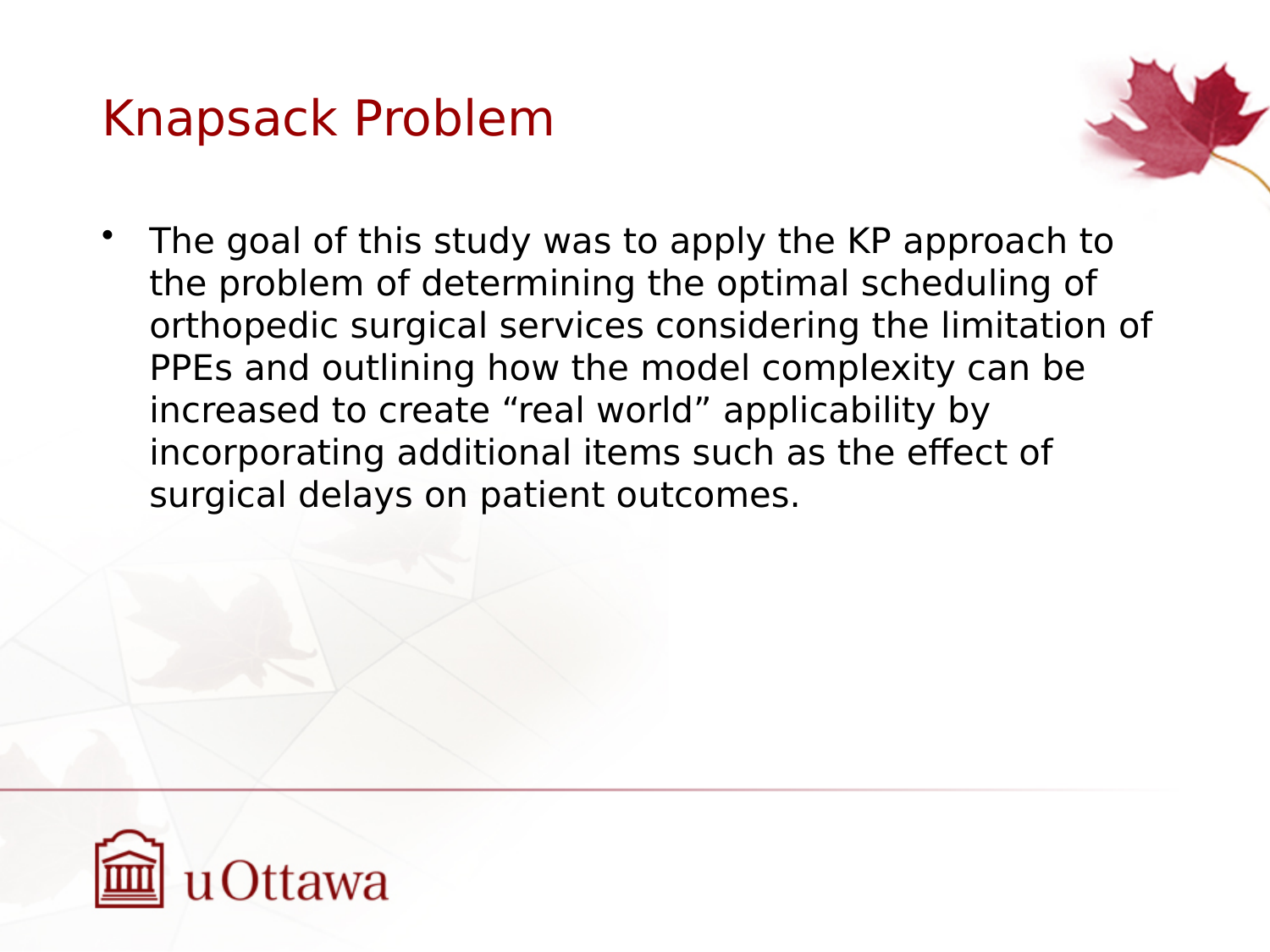

# Knapsack Problem
The goal of this study was to apply the KP approach to the problem of determining the optimal scheduling of orthopedic surgical services considering the limitation of PPEs and outlining how the model complexity can be increased to create “real world” applicability by incorporating additional items such as the effect of surgical delays on patient outcomes.